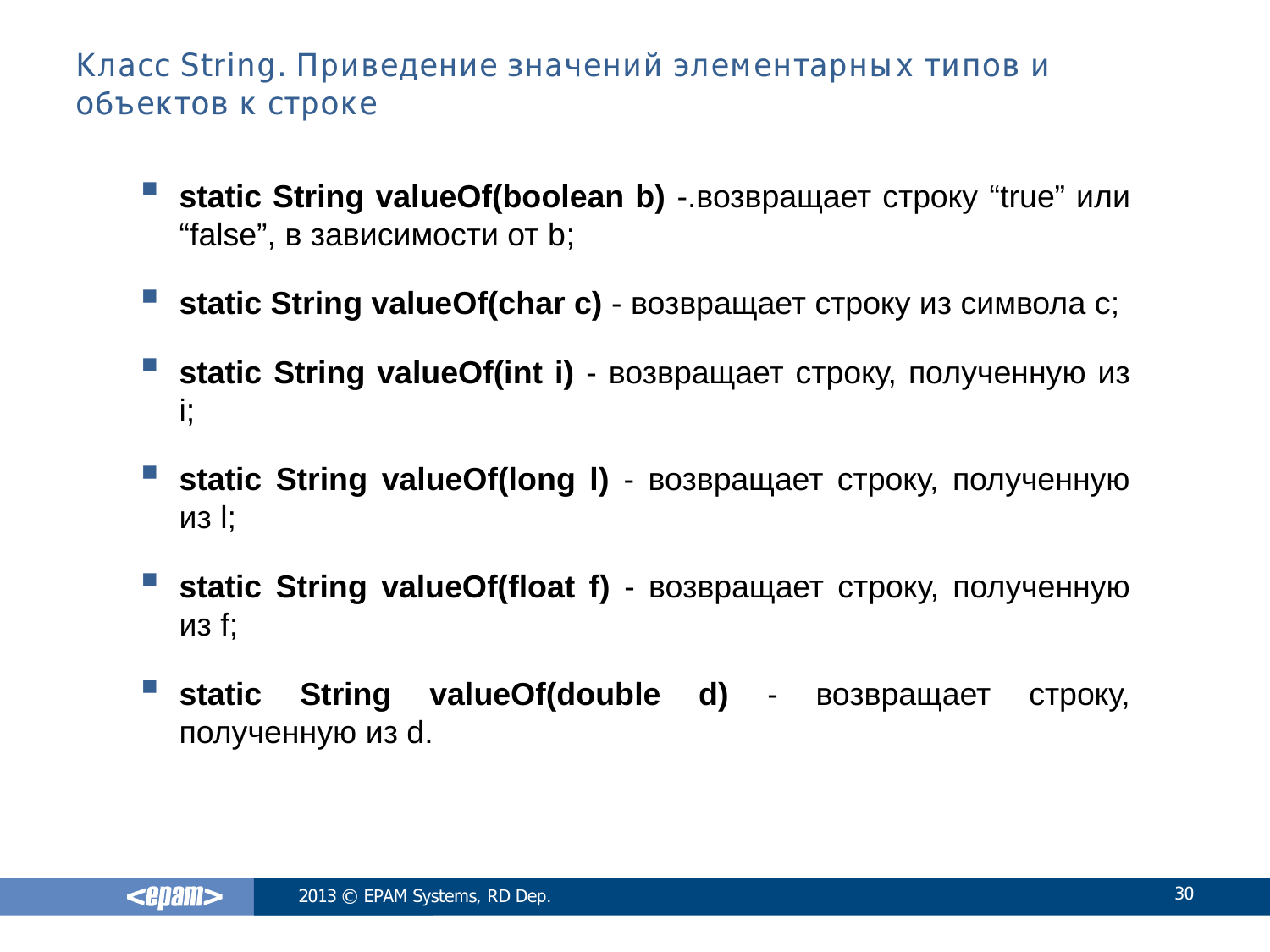

# Класс String. Приведение значений элементарных типов и объектов к строке
static String valueOf(boolean b) -.возвращает строку “true” или “false”, в зависимости от b;

static String valueOf(char c) - возвращает строку из символа с;

static String valueOf(int i) - возвращает строку, полученную из i;

static String valueOf(long l) - возвращает строку, полученную из l;

static String valueOf(float f) - возвращает строку, полученную из f;

static String valueOf(double d) - возвращает строку, полученную из d.

30
2013 © EPAM Systems, RD Dep.